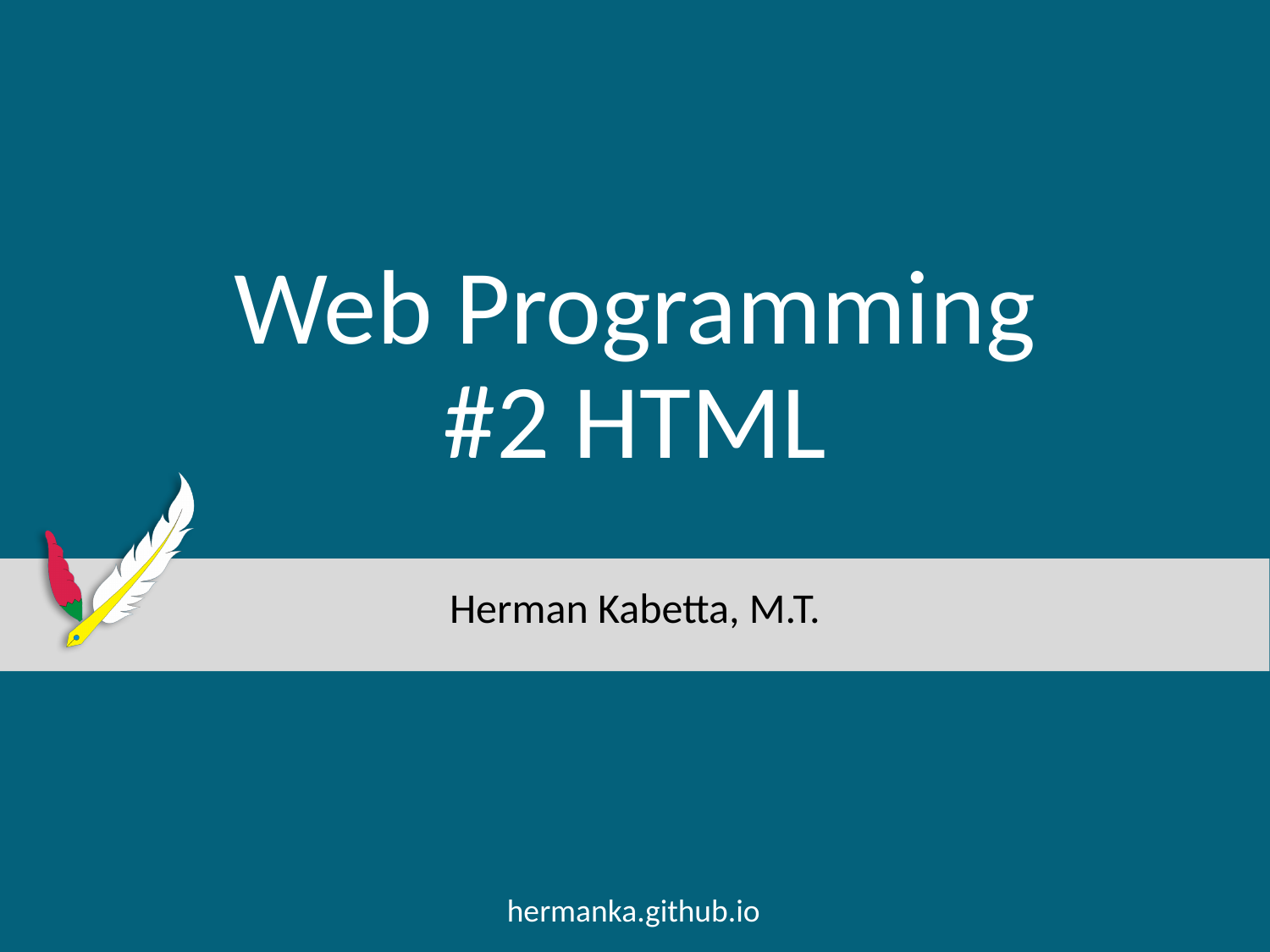

# Web Programming #2 HTML
Herman Kabetta, M.T.
hermanka.github.io